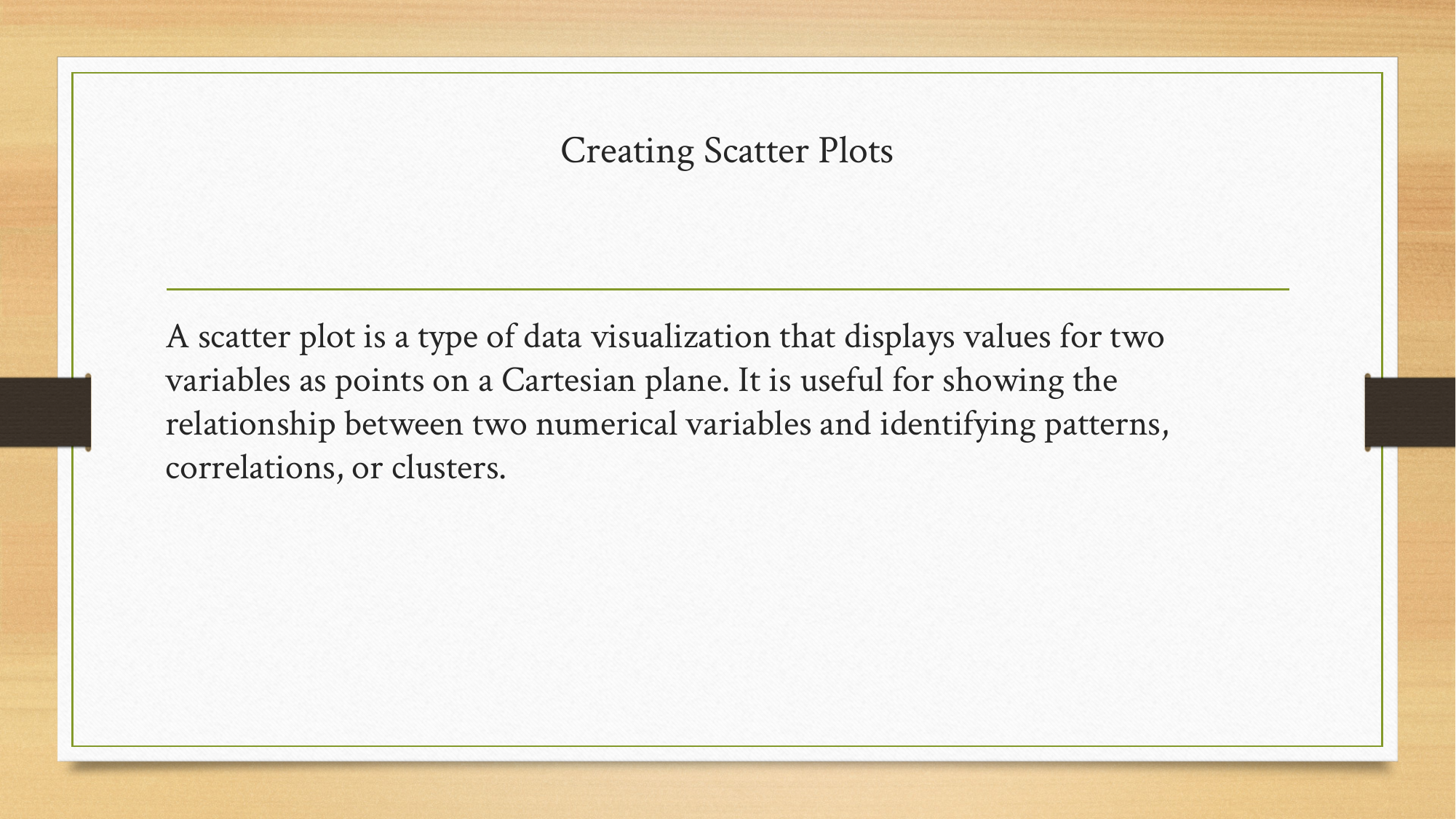

# Creating Scatter Plots
A scatter plot is a type of data visualization that displays values for two variables as points on a Cartesian plane. It is useful for showing the relationship between two numerical variables and identifying patterns, correlations, or clusters.